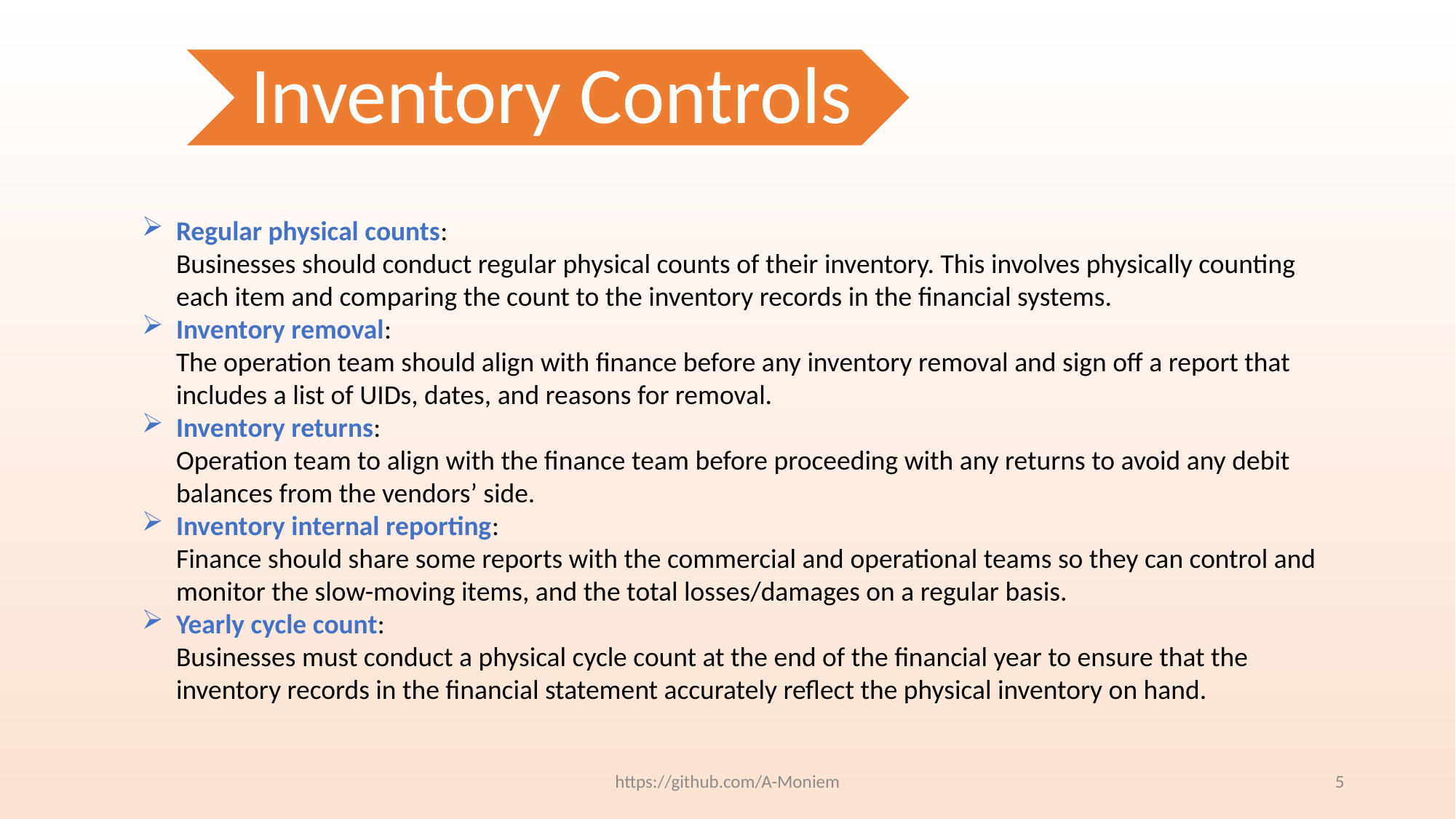

Inventory Controls
Regular physical counts:
Businesses should conduct regular physical counts of their inventory. This involves physically counting each item and comparing the count to the inventory records in the financial systems.
Inventory removal:
The operation team should align with finance before any inventory removal and sign off a report that includes a list of UIDs, dates, and reasons for removal.
Inventory returns:
Operation team to align with the finance team before proceeding with any returns to avoid any debit balances from the vendors’ side.
Inventory internal reporting:
Finance should share some reports with the commercial and operational teams so they can control and monitor the slow-moving items, and the total losses/damages on a regular basis.
Yearly cycle count:
Businesses must conduct a physical cycle count at the end of the financial year to ensure that the inventory records in the financial statement accurately reflect the physical inventory on hand.
https://github.com/A-Moniem
5